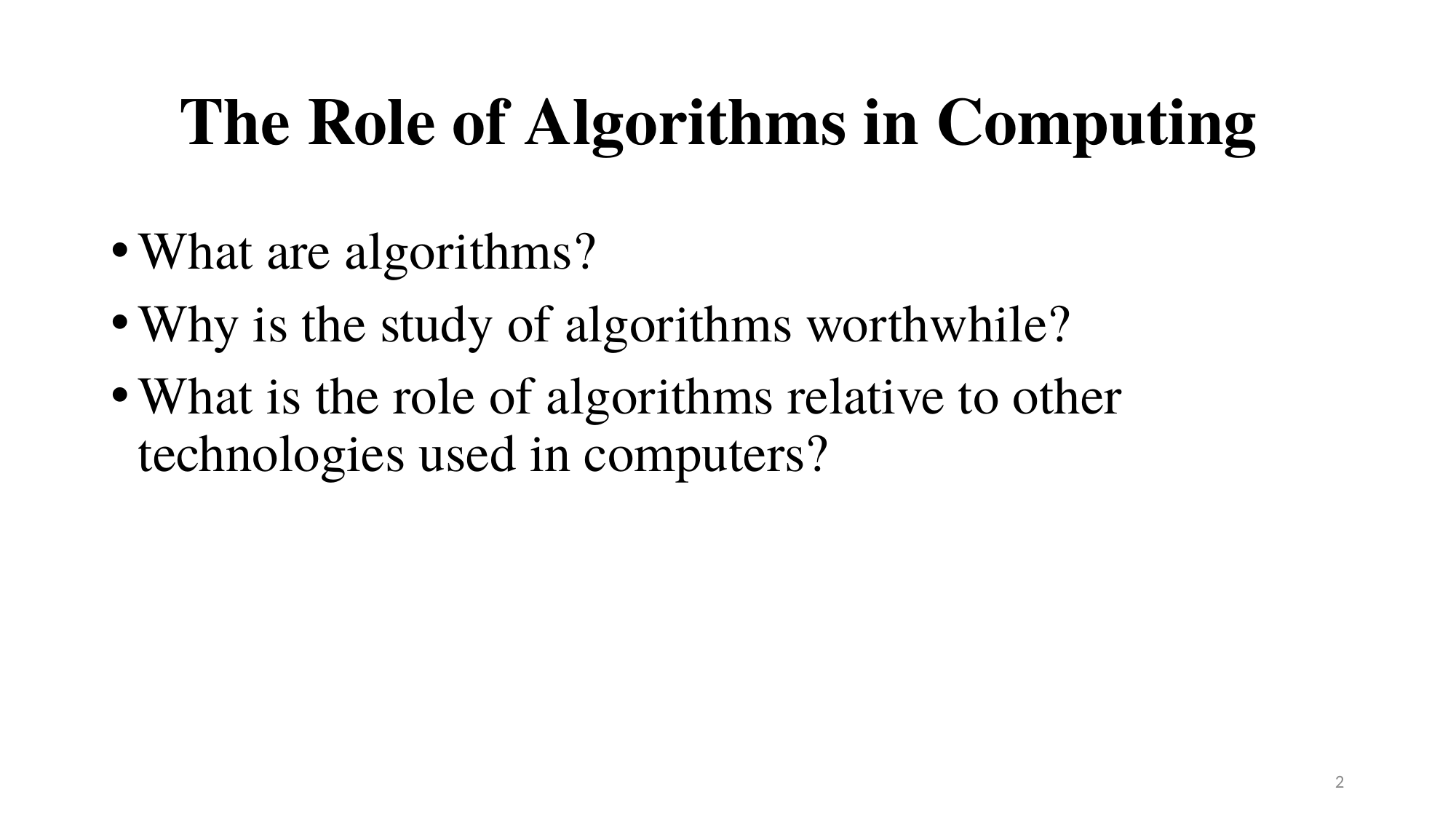

# The Role of Algorithms in Computing
What are algorithms?
Why is the study of algorithms worthwhile?
What is the role of algorithms relative to other technologies used in computers?

2